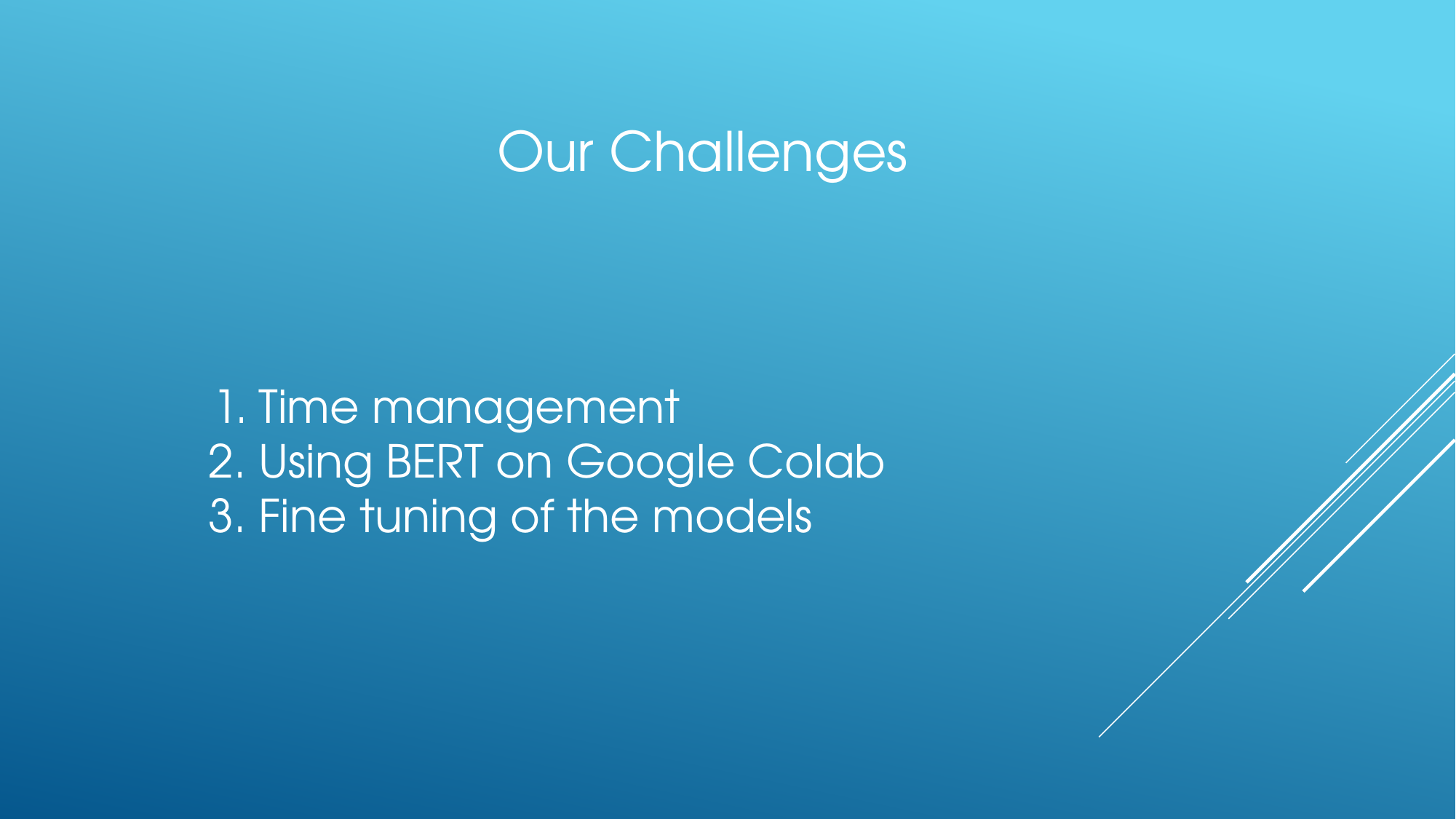

# Our Challenges
Time management
Using BERT on Google Colab
Fine tuning of the models